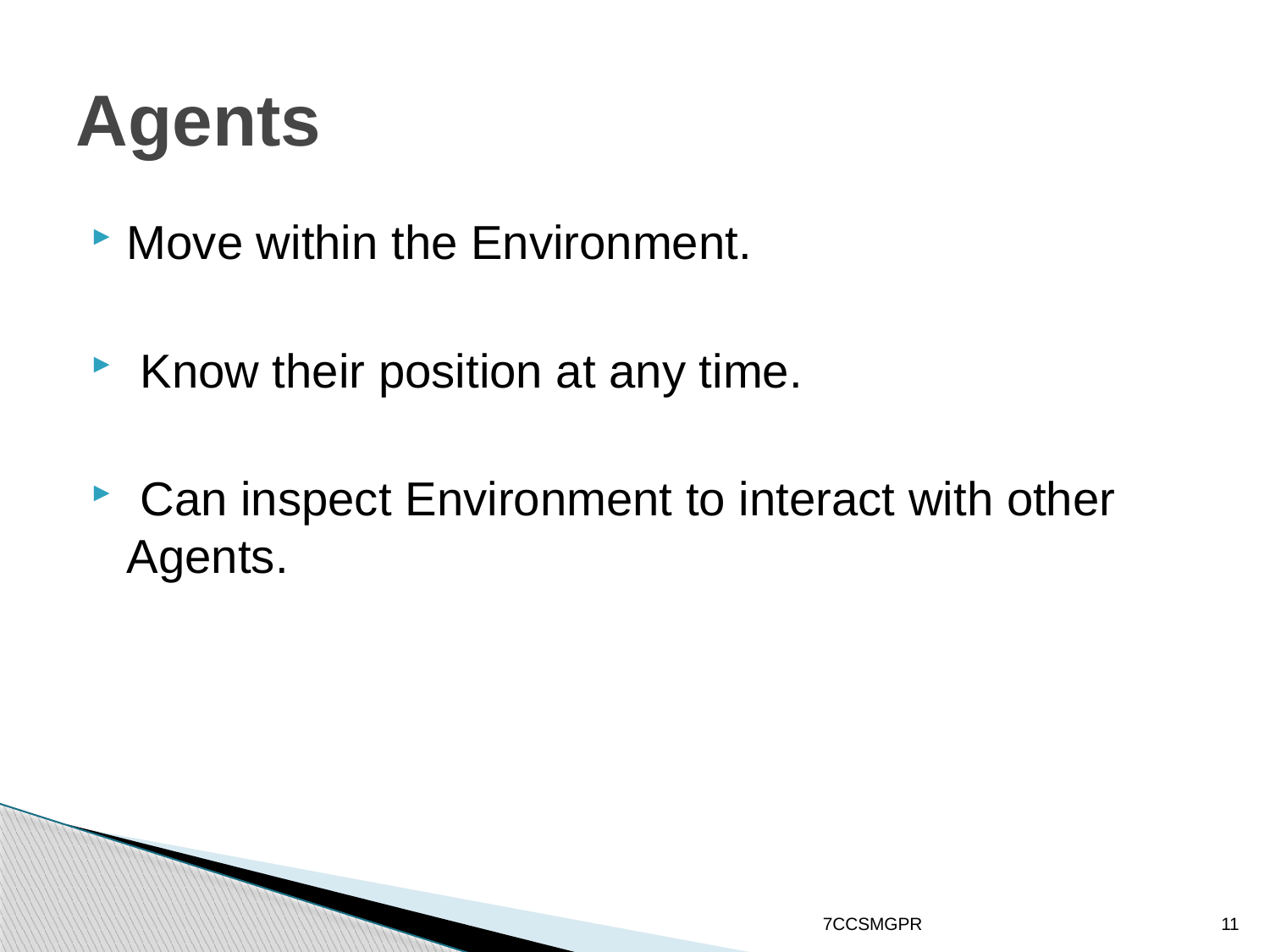

# Agents
Move within the Environment.

 Know their position at any time.

 Can inspect Environment to interact with other Agents.

7CCSMGPR
11